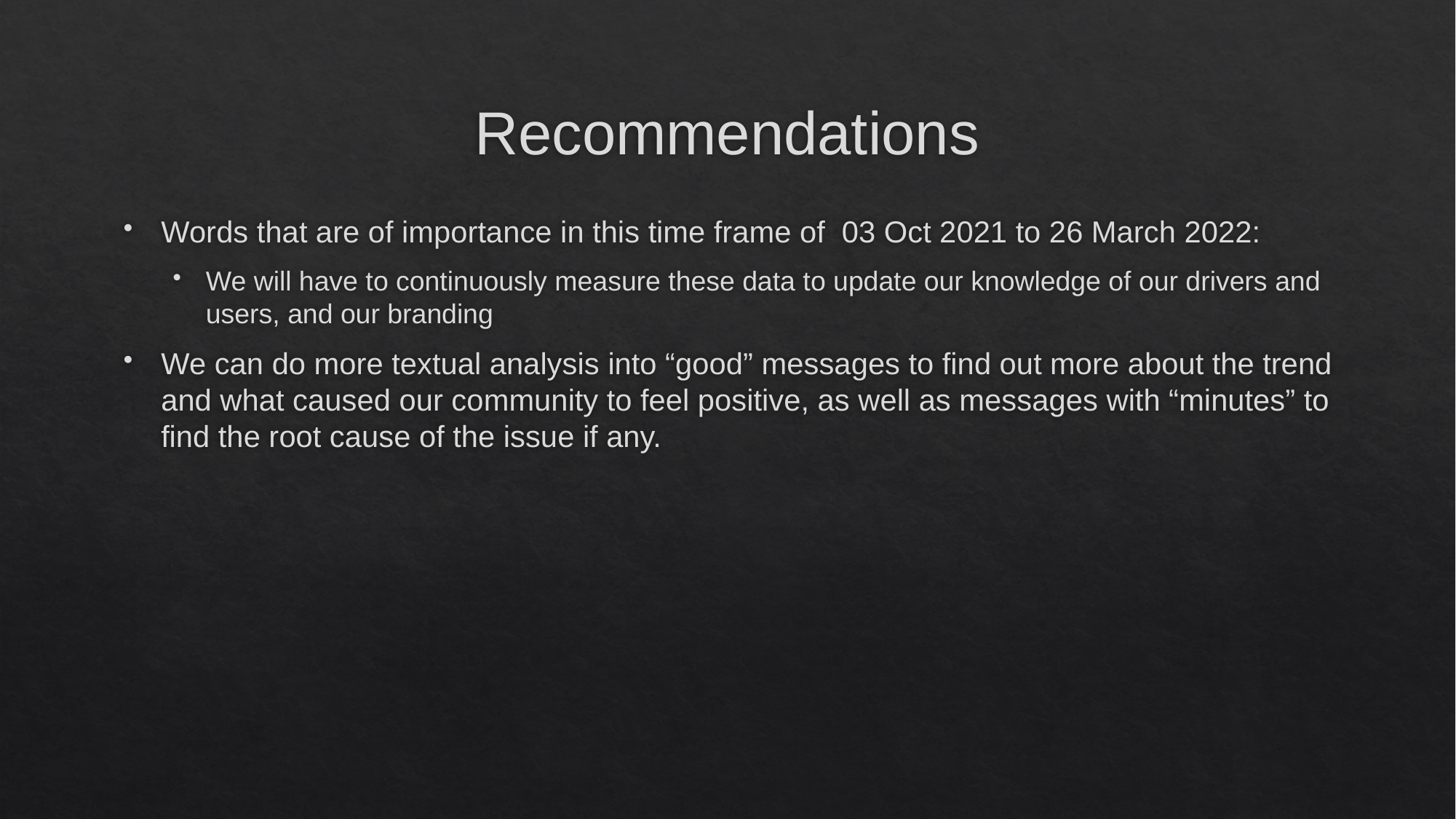

# Recommendations
Words that are of importance in this time frame of  03 Oct 2021 to 26 March 2022:
We will have to continuously measure these data to update our knowledge of our drivers and users, and our branding
We can do more textual analysis into “good” messages to find out more about the trend and what caused our community to feel positive, as well as messages with “minutes” to find the root cause of the issue if any.